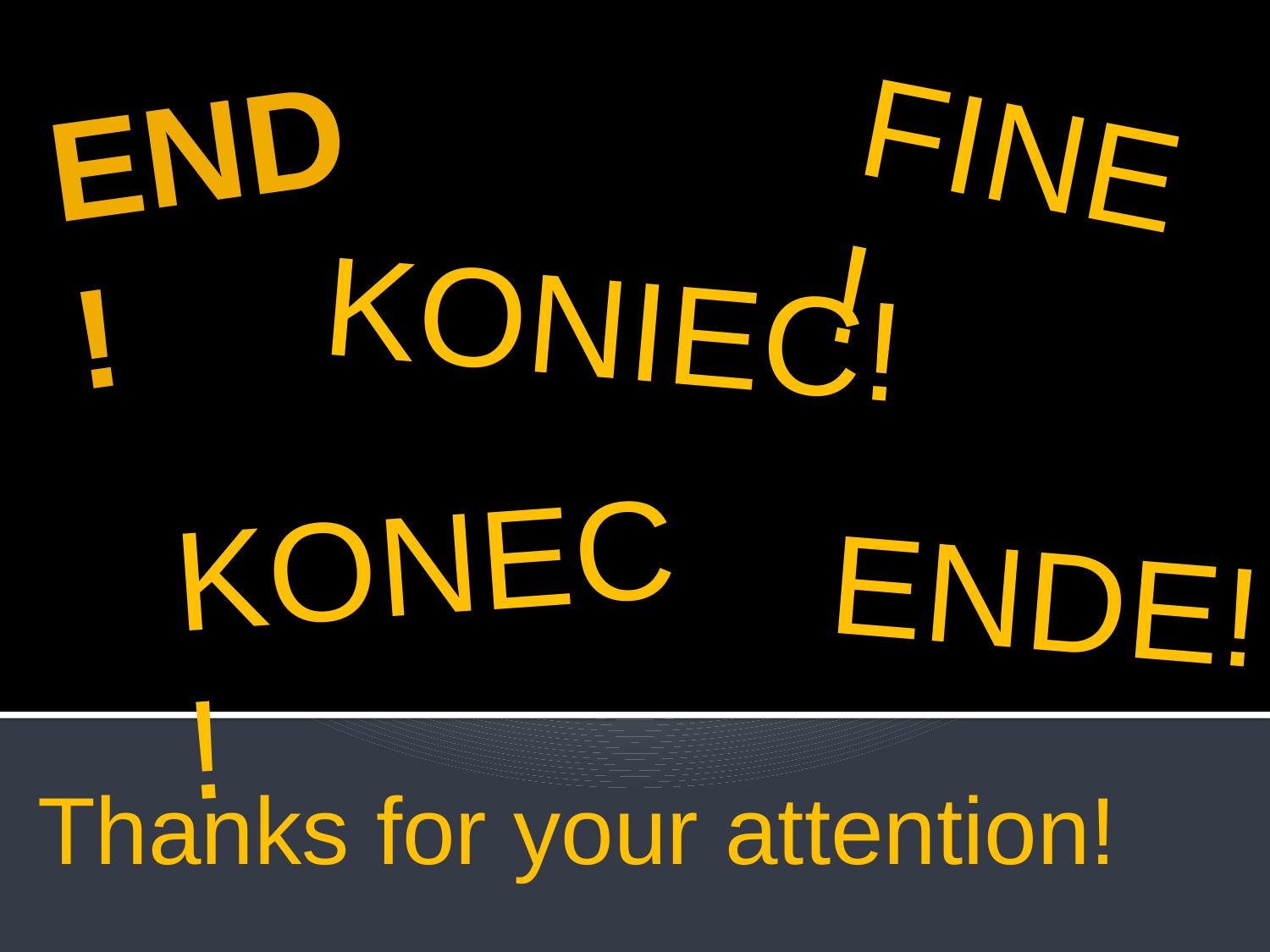

# END!
FINE!
KONIEC!
KONEC!
ENDE!
Thanks for your attention!